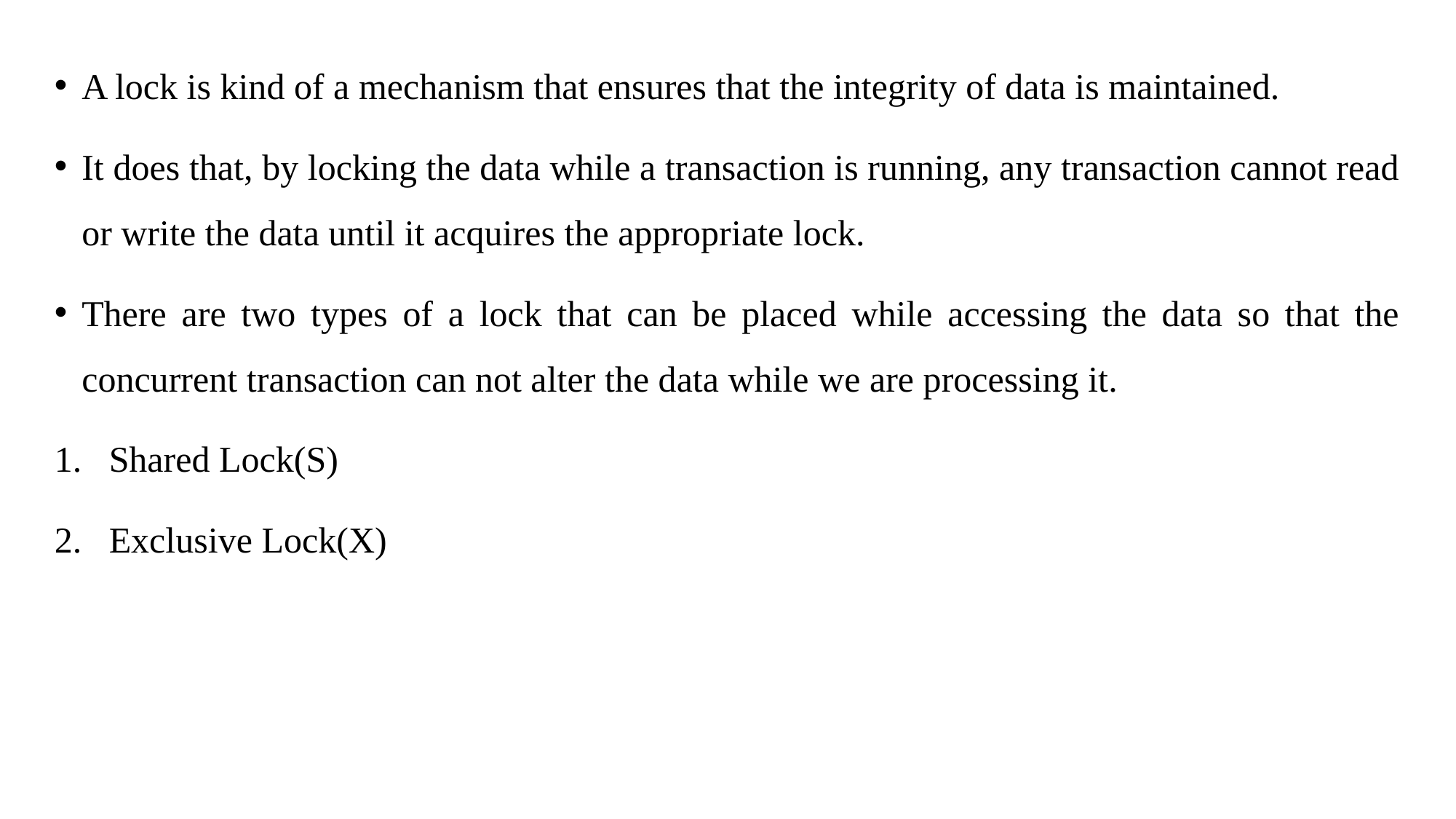

A lock is kind of a mechanism that ensures that the integrity of data is maintained.
It does that, by locking the data while a transaction is running, any transaction cannot read or write the data until it acquires the appropriate lock.
There are two types of a lock that can be placed while accessing the data so that the concurrent transaction can not alter the data while we are processing it.
Shared Lock(S)
Exclusive Lock(X)